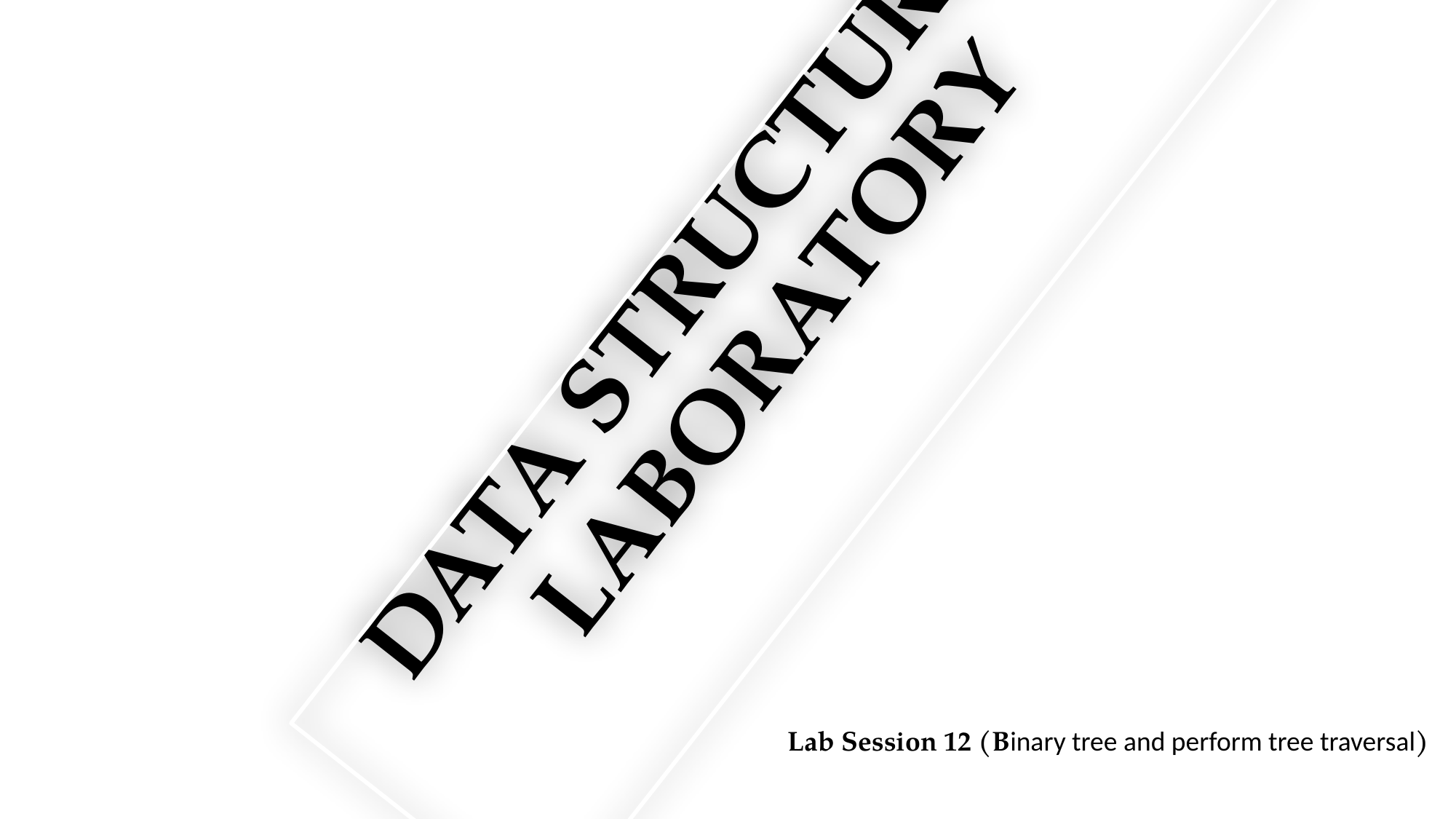

# DATA STRUCTURES LABORATORY
Lab Session 12 (Binary tree and perform tree traversal)